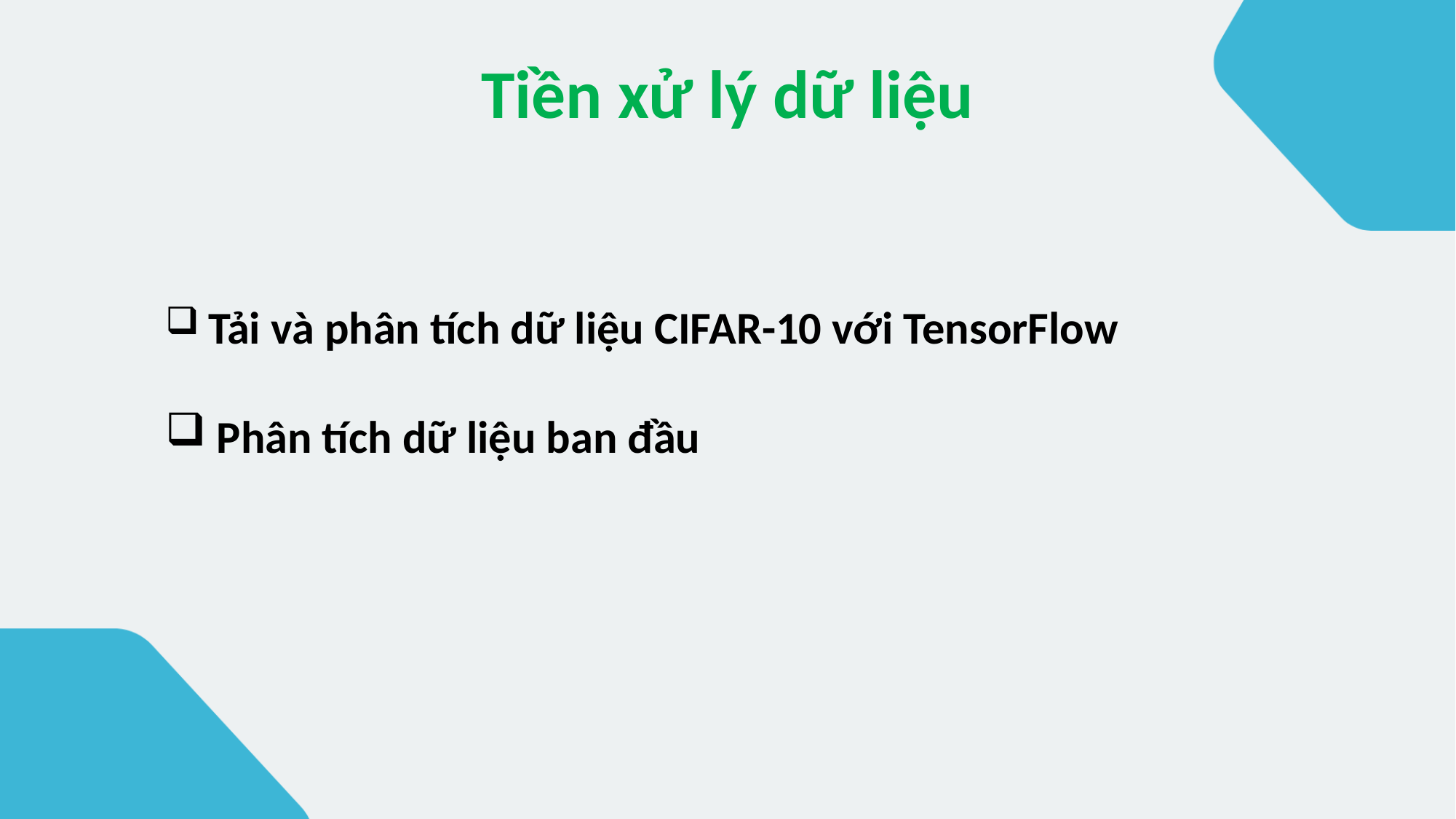

# Tiền xử lý dữ liệu
 Tải và phân tích dữ liệu CIFAR-10 với TensorFlow

 Phân tích dữ liệu ban đầu